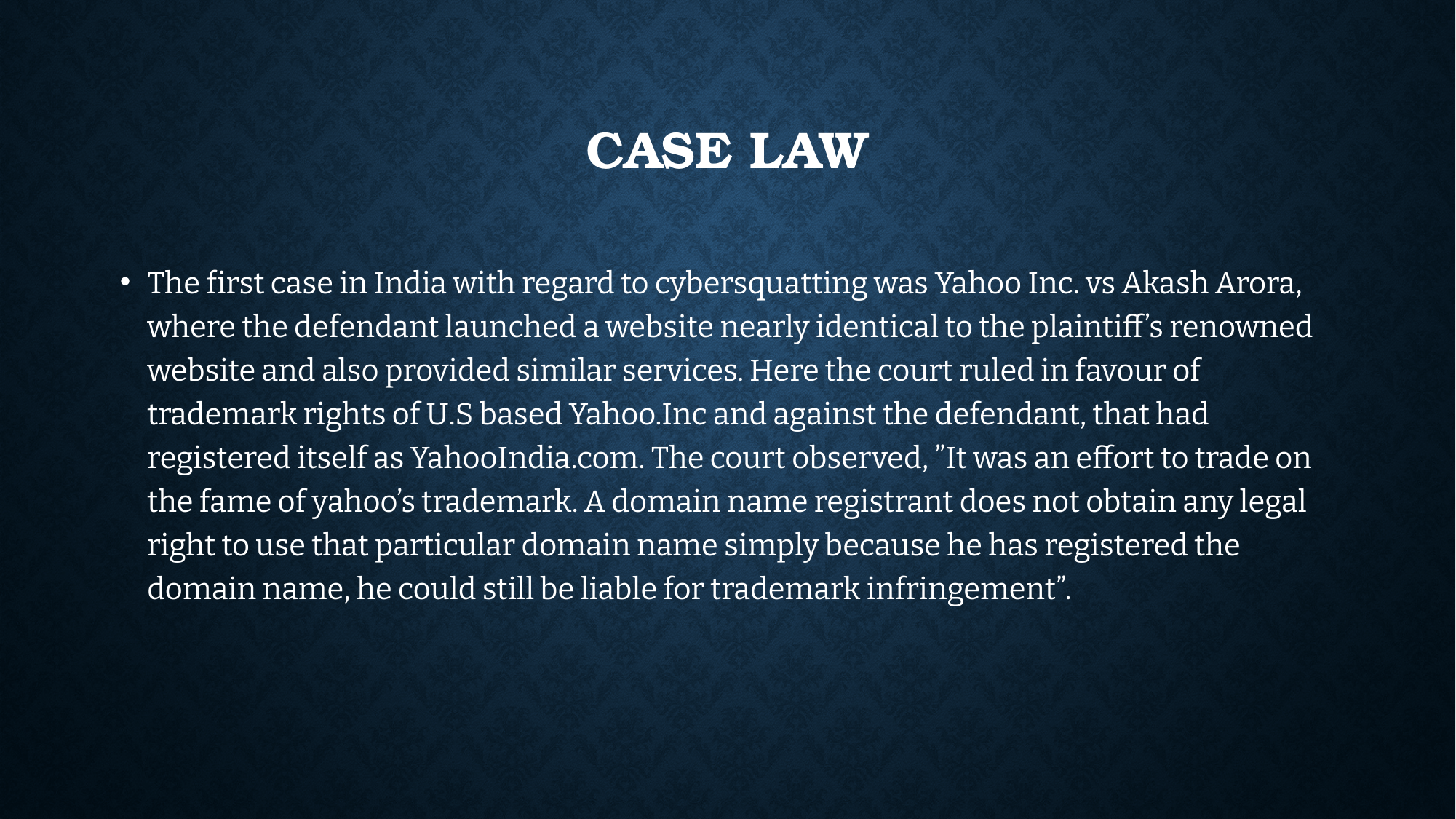

# CASE LAW
The first case in India with regard to cybersquatting was Yahoo Inc. vs Akash Arora, where the defendant launched a website nearly identical to the plaintiff’s renowned website and also provided similar services. Here the court ruled in favour of trademark rights of U.S based Yahoo.Inc and against the defendant, that had registered itself as YahooIndia.com. The court observed, ”It was an effort to trade on the fame of yahoo’s trademark. A domain name registrant does not obtain any legal right to use that particular domain name simply because he has registered the domain name, he could still be liable for trademark infringement”.